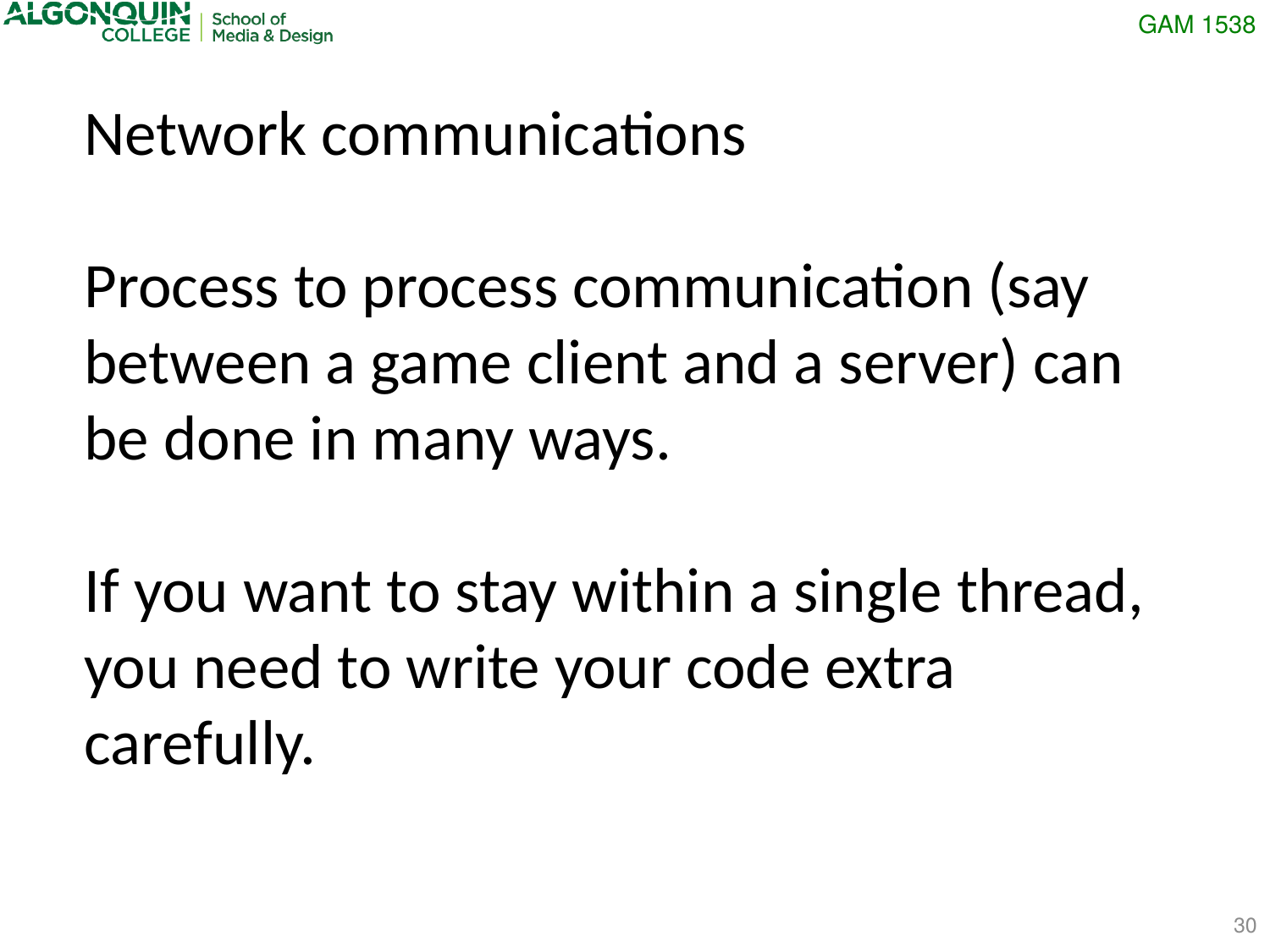

Network communications

Process to process communication (say between a game client and a server) can be done in many ways.

If you want to stay within a single thread, you need to write your code extra carefully.
30